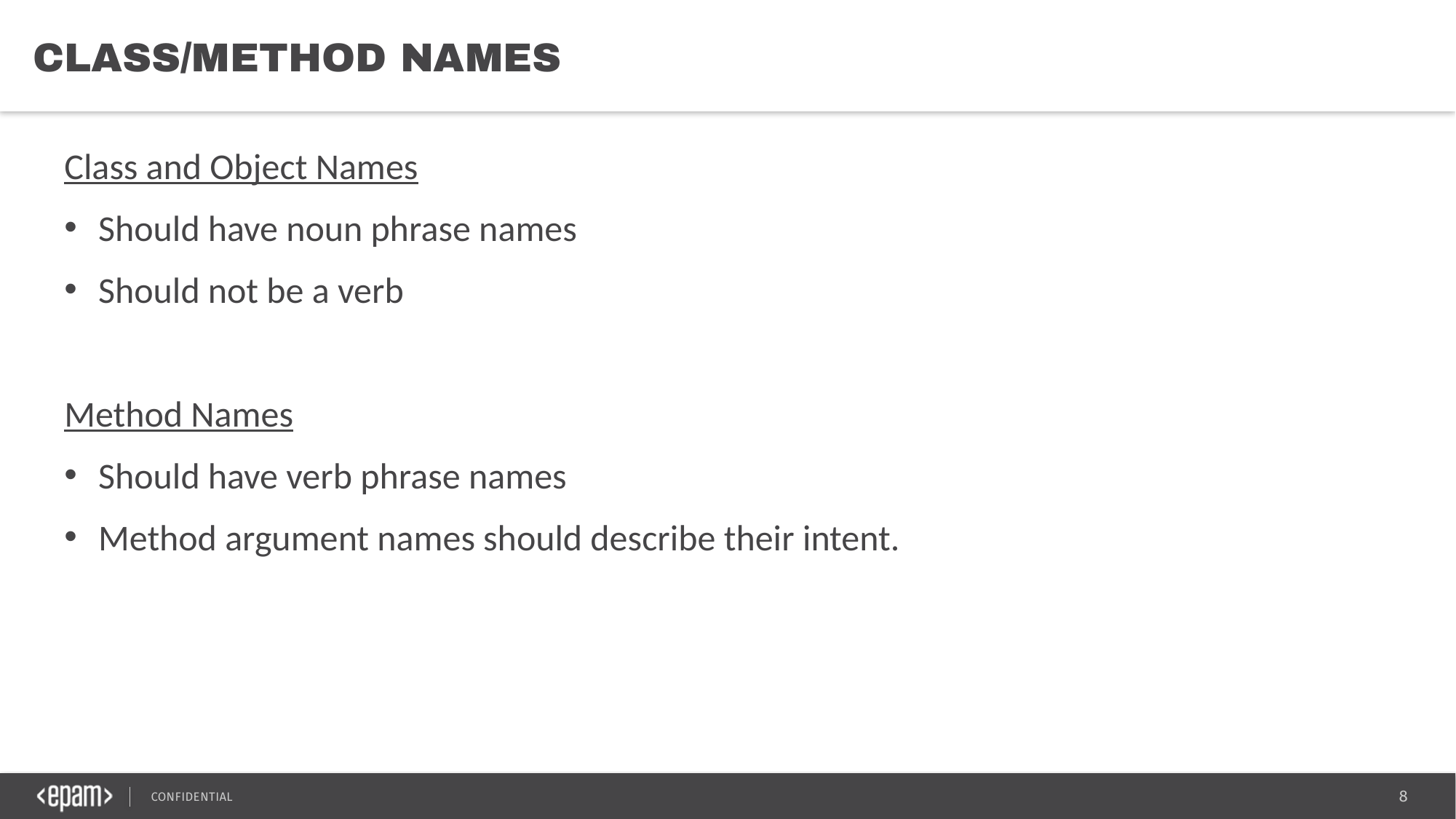

CLASS/METHOD NAMES

Class and Object Names
Should have noun phrase names
Should not be a verb

Method Names
Should have verb phrase names
Method argument names should describe their intent.